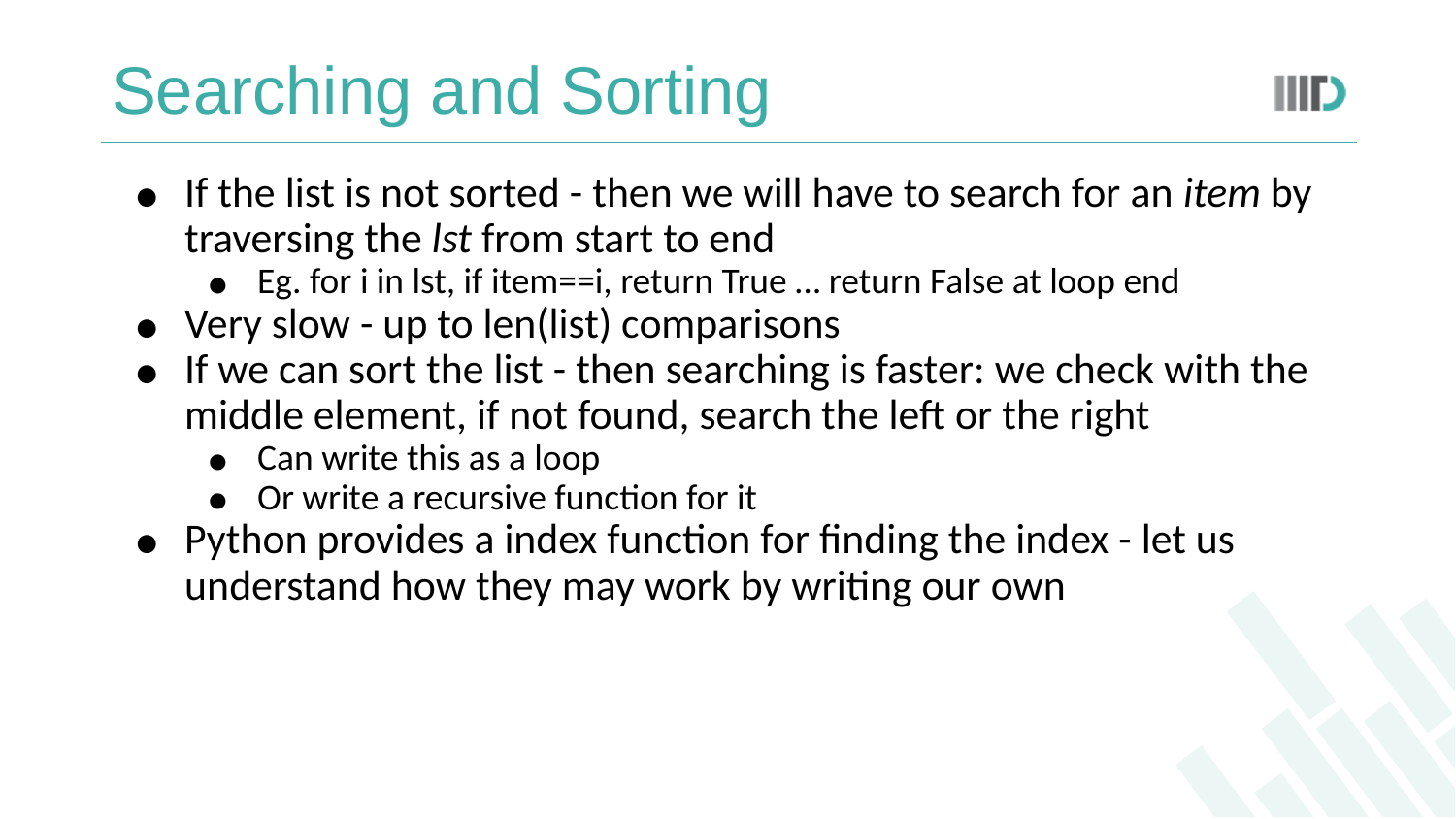

# Searching and Sorting
If the list is not sorted - then we will have to search for an item by traversing the lst from start to end
Eg. for i in lst, if item==i, return True … return False at loop end
Very slow - up to len(list) comparisons
If we can sort the list - then searching is faster: we check with the middle element, if not found, search the left or the right
Can write this as a loop
Or write a recursive function for it
Python provides a index function for finding the index - let us understand how they may work by writing our own